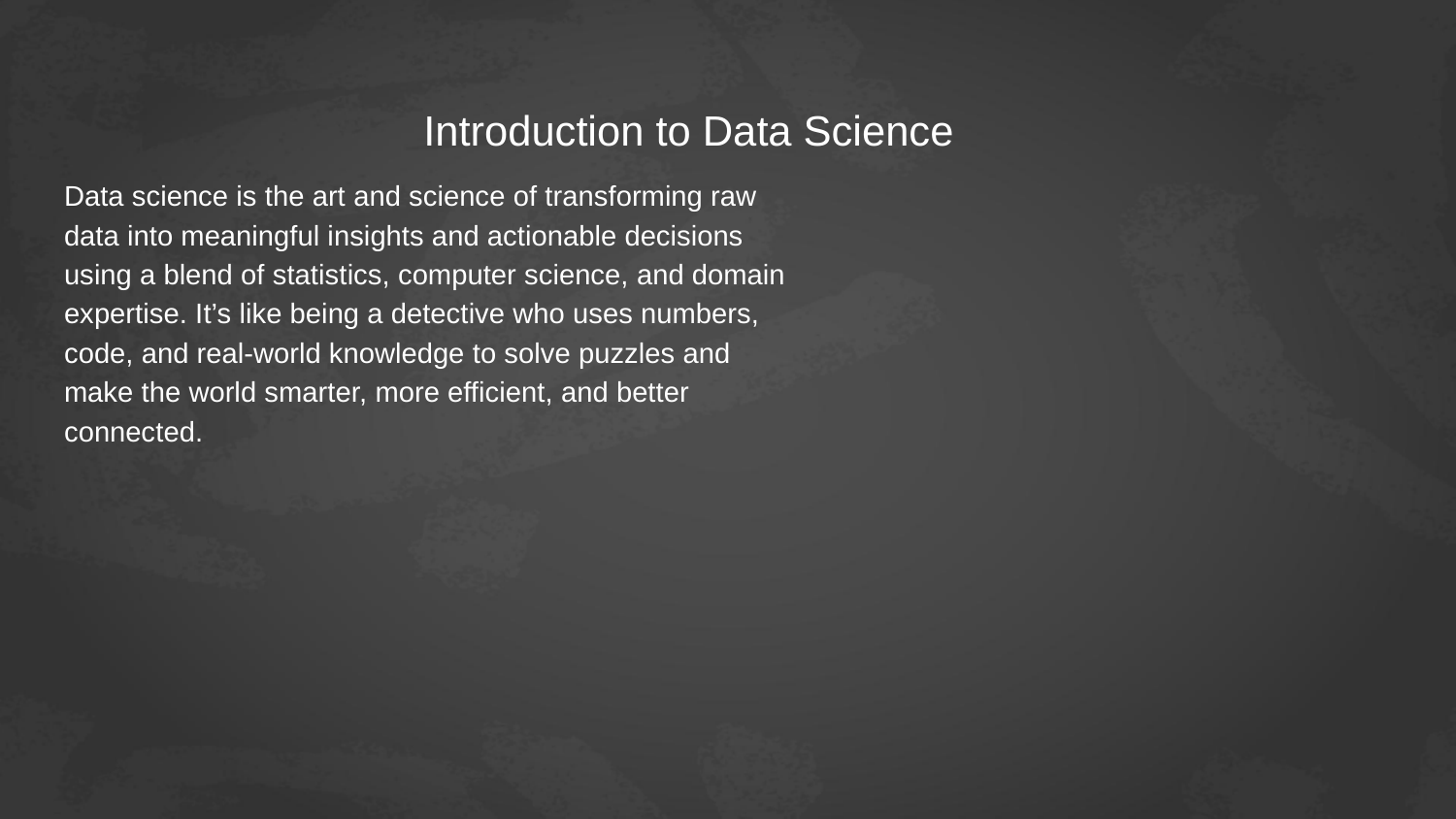

# Introduction to Data Science
Data science is the art and science of transforming raw data into meaningful insights and actionable decisions using a blend of statistics, computer science, and domain expertise. It’s like being a detective who uses numbers, code, and real-world knowledge to solve puzzles and make the world smarter, more efficient, and better connected.